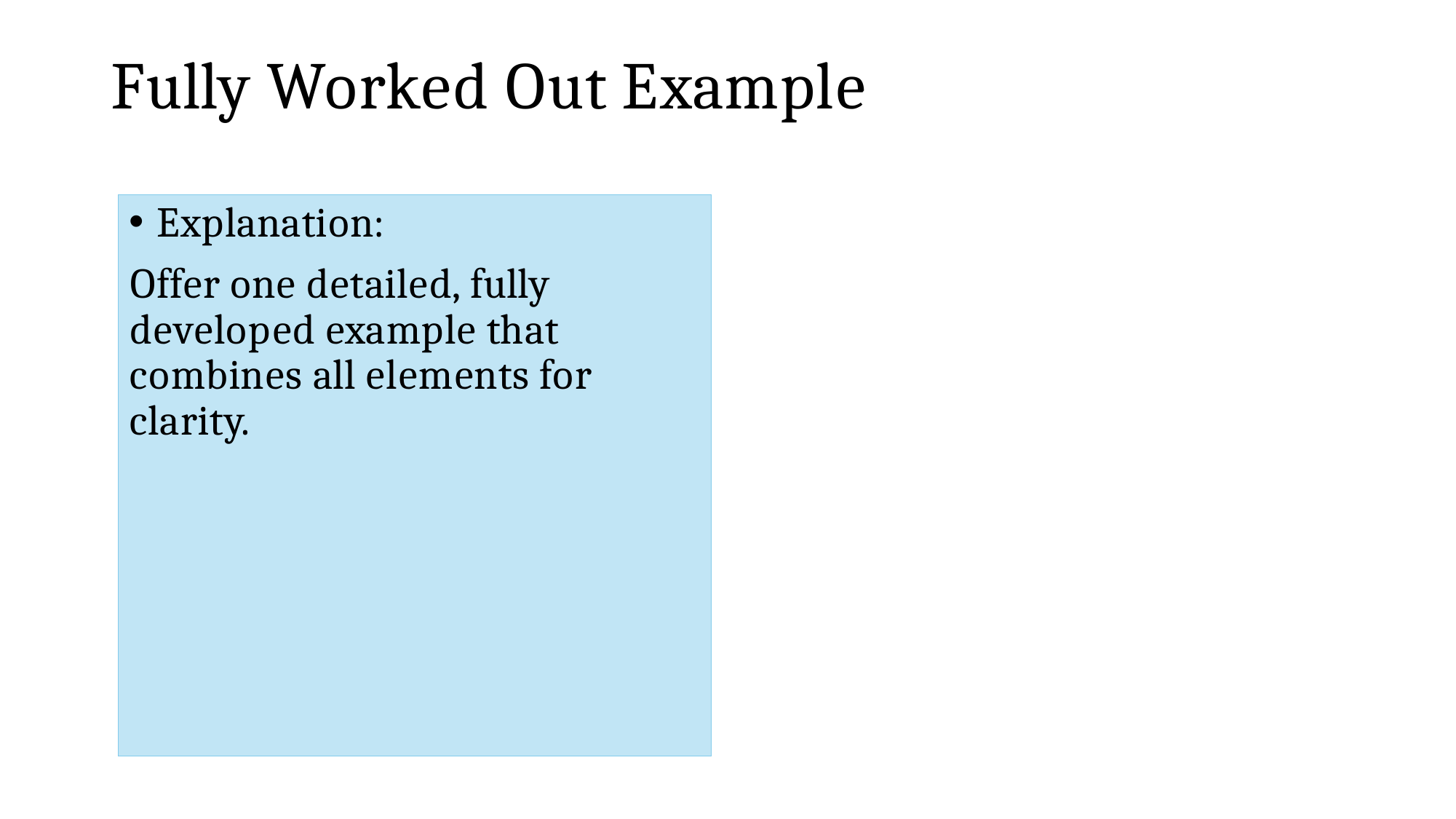

# Fully Worked Out Example
Explanation:
Offer one detailed, fully developed example that combines all elements for clarity.